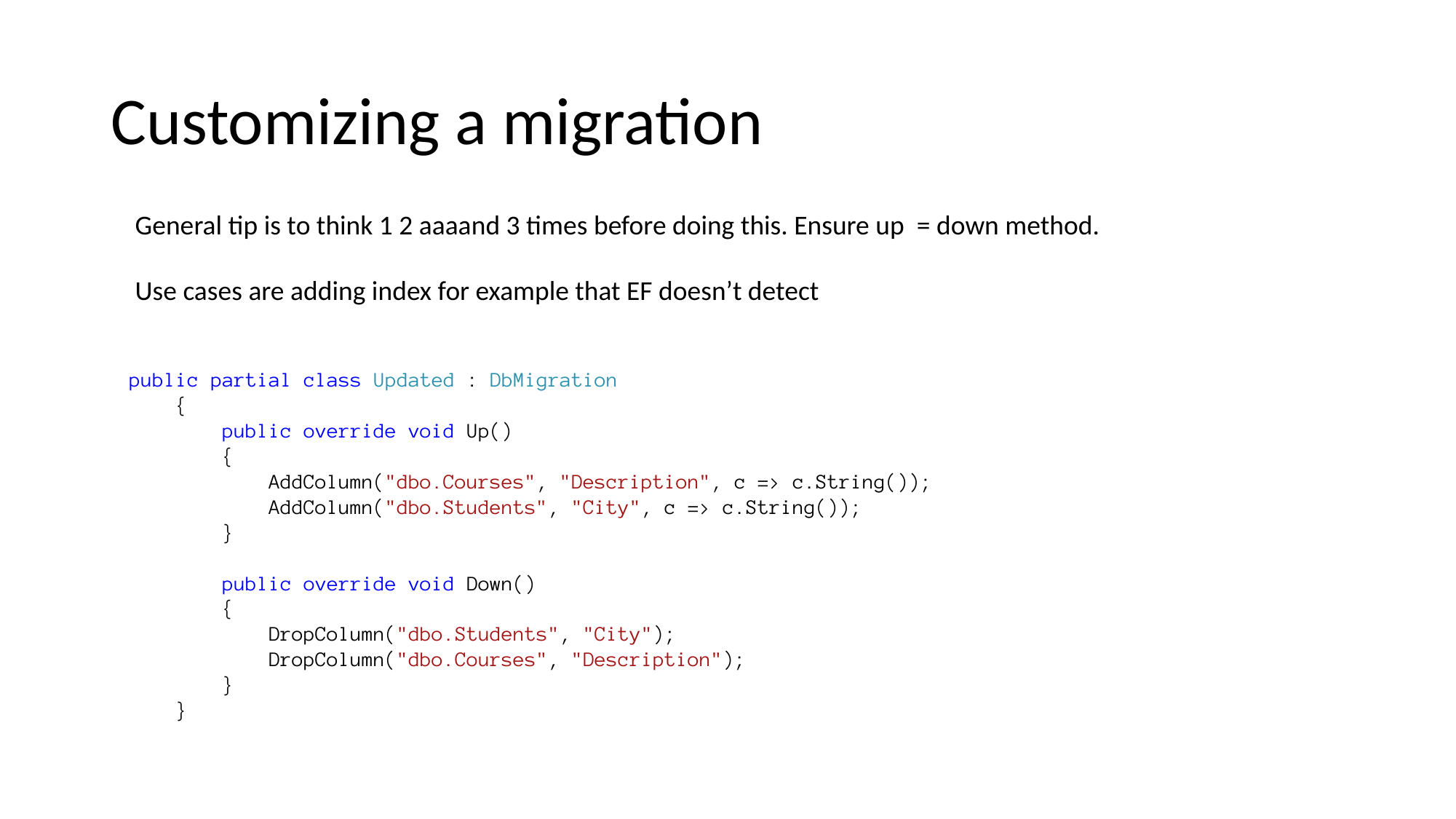

# Customizing a migration
General tip is to think 1 2 aaaand 3 times before doing this. Ensure up  = down method.

Use cases are adding index for example that EF doesn’t detect
public partial class Updated : DbMigration
    {
        public override void Up()
        {
            AddColumn("dbo.Courses", "Description", c => c.String());
            AddColumn("dbo.Students", "City", c => c.String());
        }

        public override void Down()
        {
            DropColumn("dbo.Students", "City");
            DropColumn("dbo.Courses", "Description");
        }
    }